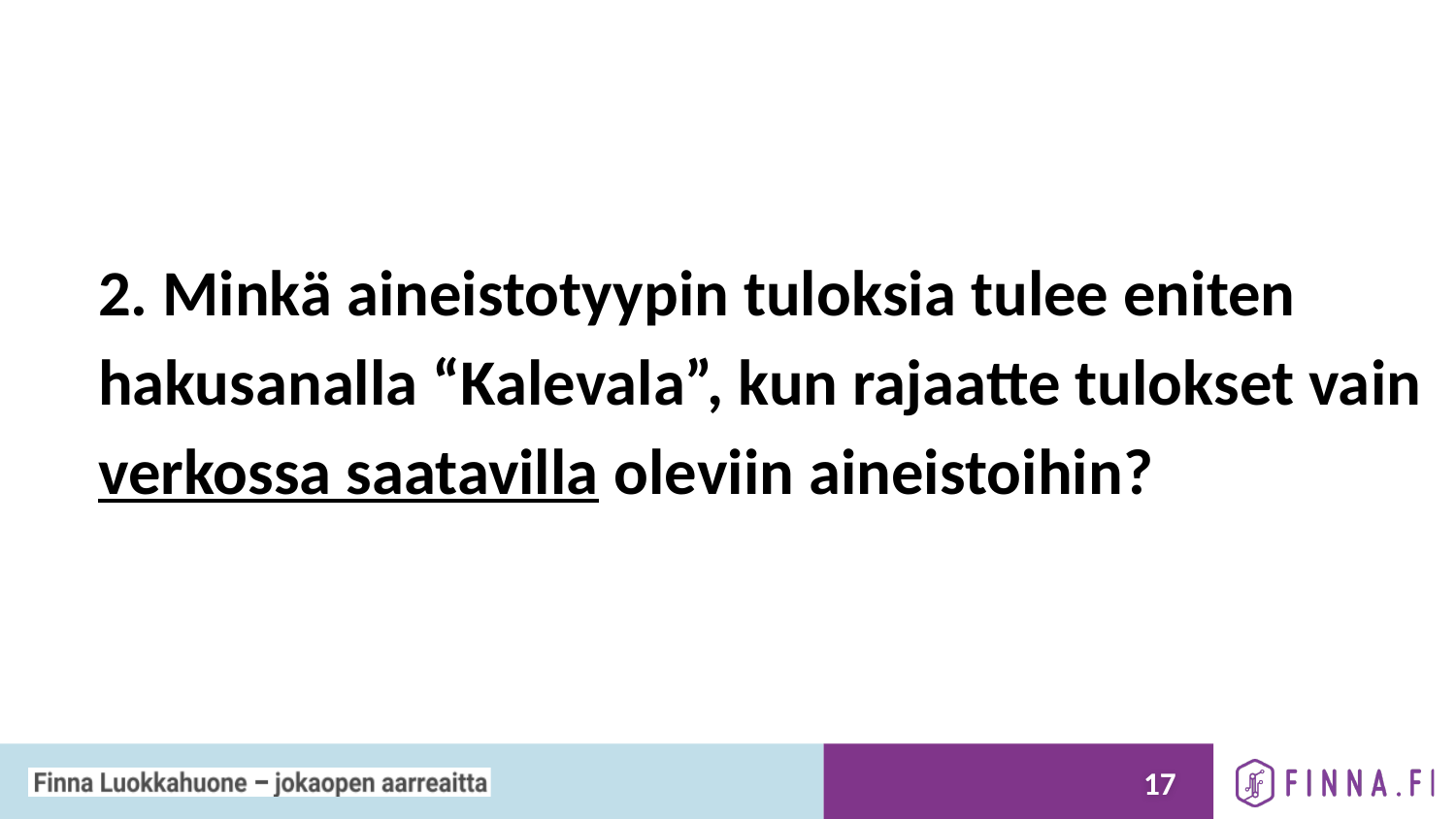

# 2. Minkä aineistotyypin tuloksia tulee eniten hakusanalla “Kalevala”, kun rajaatte tulokset vain
verkossa saatavilla oleviin aineistoihin?